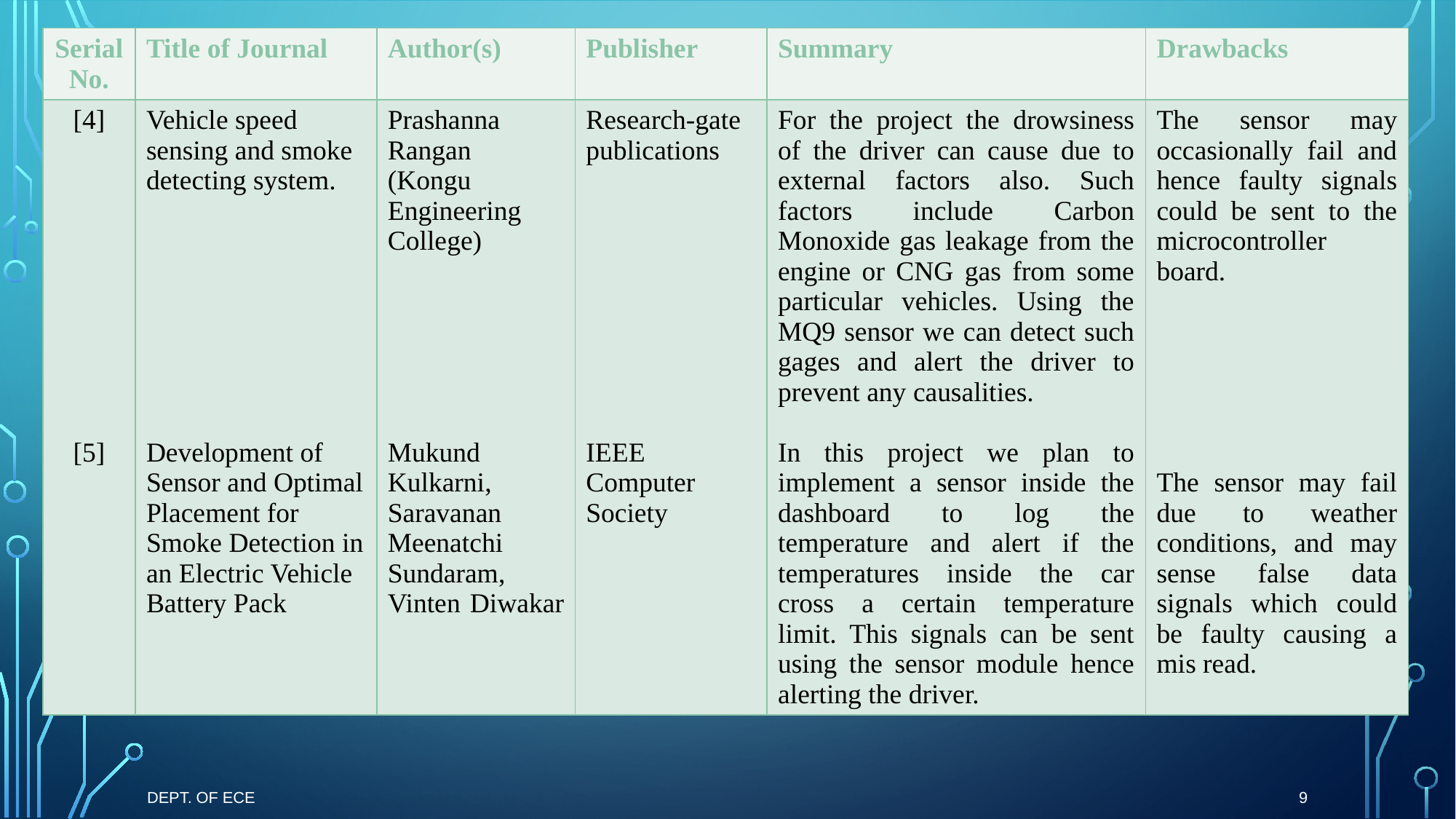

| Serial No. | Title of Journal | Author(s) | Publisher | Summary | Drawbacks |
| --- | --- | --- | --- | --- | --- |
| [4] [5] | Vehicle speed sensing and smoke detecting system. Development of Sensor and Optimal Placement for Smoke Detection in an Electric Vehicle Battery Pack | Prashanna Rangan (Kongu Engineering College) Mukund Kulkarni, Saravanan Meenatchi Sundaram, Vinten Diwakar | Research-gate publications IEEE Computer Society | For the project the drowsiness of the driver can cause due to external factors also. Such factors include Carbon Monoxide gas leakage from the engine or CNG gas from some particular vehicles. Using the MQ9 sensor we can detect such gages and alert the driver to prevent any causalities. In this project we plan to implement a sensor inside the dashboard to log the temperature and alert if the temperatures inside the car cross a certain temperature limit. This signals can be sent using the sensor module hence alerting the driver. | The sensor may occasionally fail and hence faulty signals could be sent to the microcontroller board. The sensor may fail due to weather conditions, and may sense false data signals which could be faulty causing a mis read. |
9
Dept. of ECE